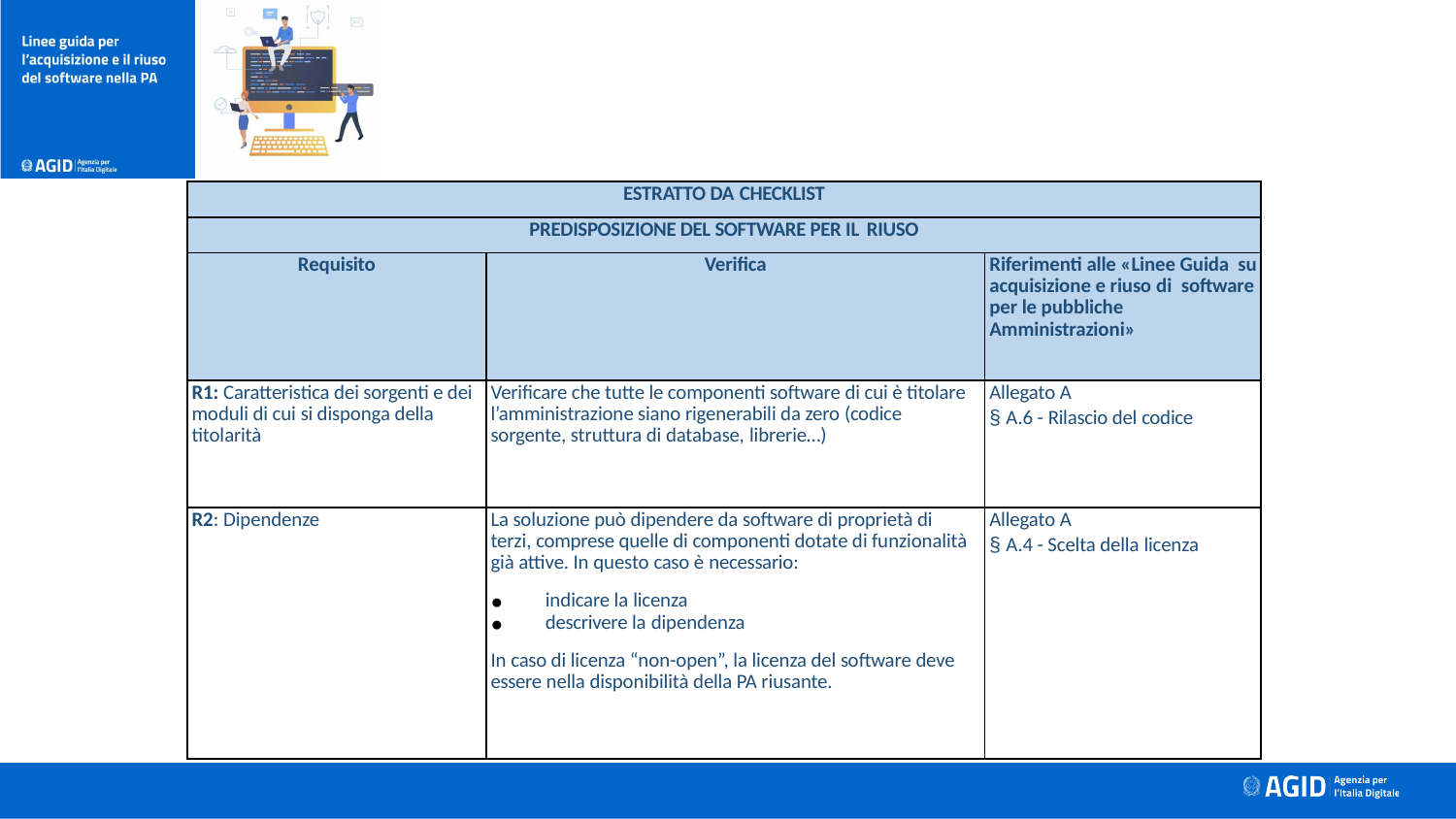

| ESTRATTO DA CHECKLIST |  |  |
| --- | --- | --- |
| PREDISPOSIZIONE DEL SOFTWARE PER IL RIUSO |  |  |
| Requisito | Verifica | Riferimenti alle «Linee Guida su acquisizione e riuso di software per le pubbliche Amministrazioni» |
| R1: Caratteristica dei sorgenti e dei moduli di cui si disponga della titolarità | Verificare che tutte le componenti software di cui è titolare l’amministrazione siano rigenerabili da zero (codice sorgente, struttura di database, librerie…) | Allegato A § A.6 - Rilascio del codice |
| R2: Dipendenze | La soluzione può dipendere da software di proprietà di terzi, comprese quelle di componenti dotate di funzionalità già attive. In questo caso è necessario: indicare la licenza descrivere la dipendenza In caso di licenza “non-open”, la licenza del software deve essere nella disponibilità della PA riusante. | Allegato A § A.4 - Scelta della licenza |